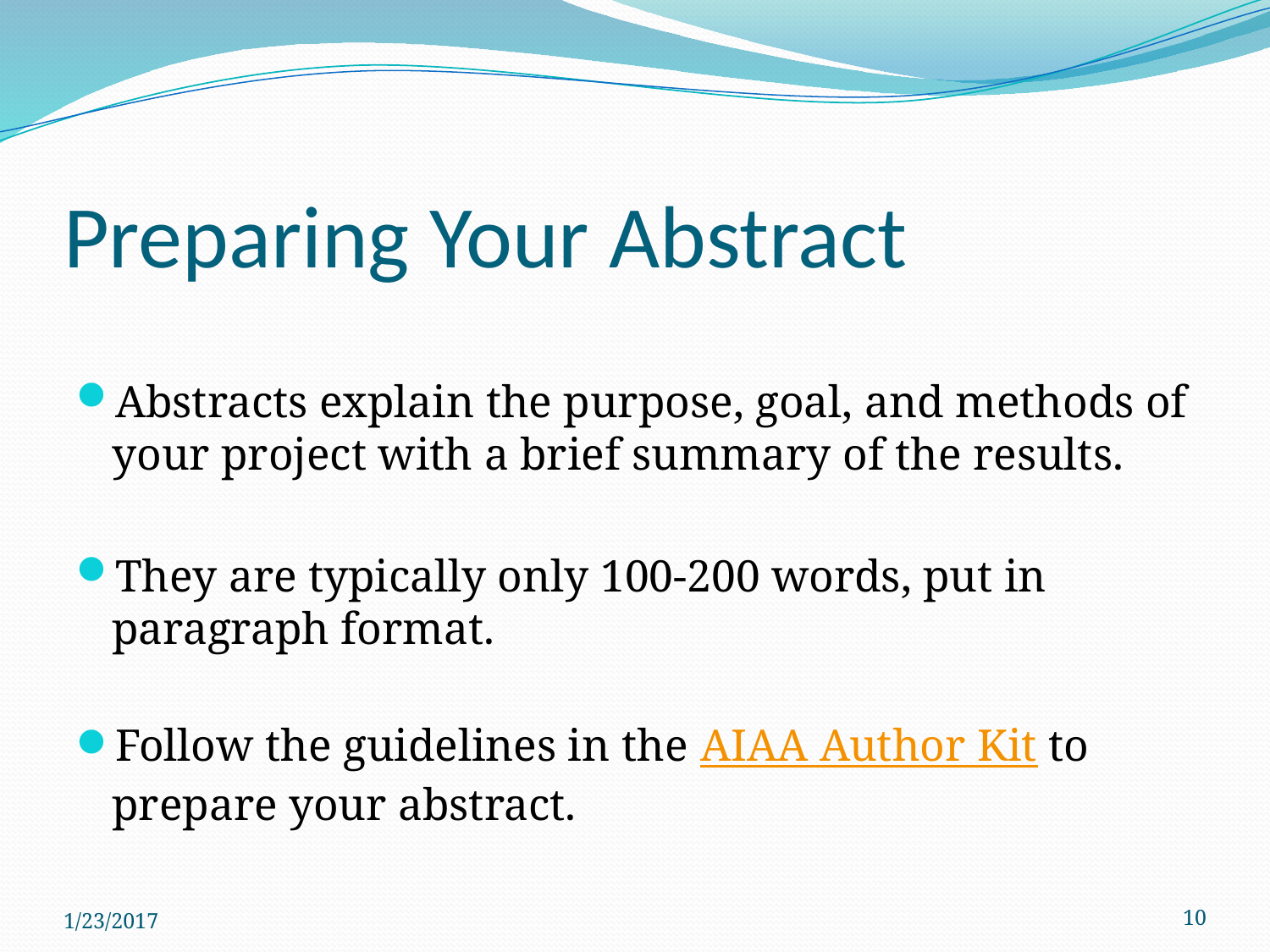

# Preparing Your Abstract

Abstracts explain the purpose, goal, and methods of your project with a brief summary of the results.

They are typically only 100-200 words, put in paragraph format.

Follow the guidelines in the AIAA Author Kit to prepare your abstract.

1/23/2017
10